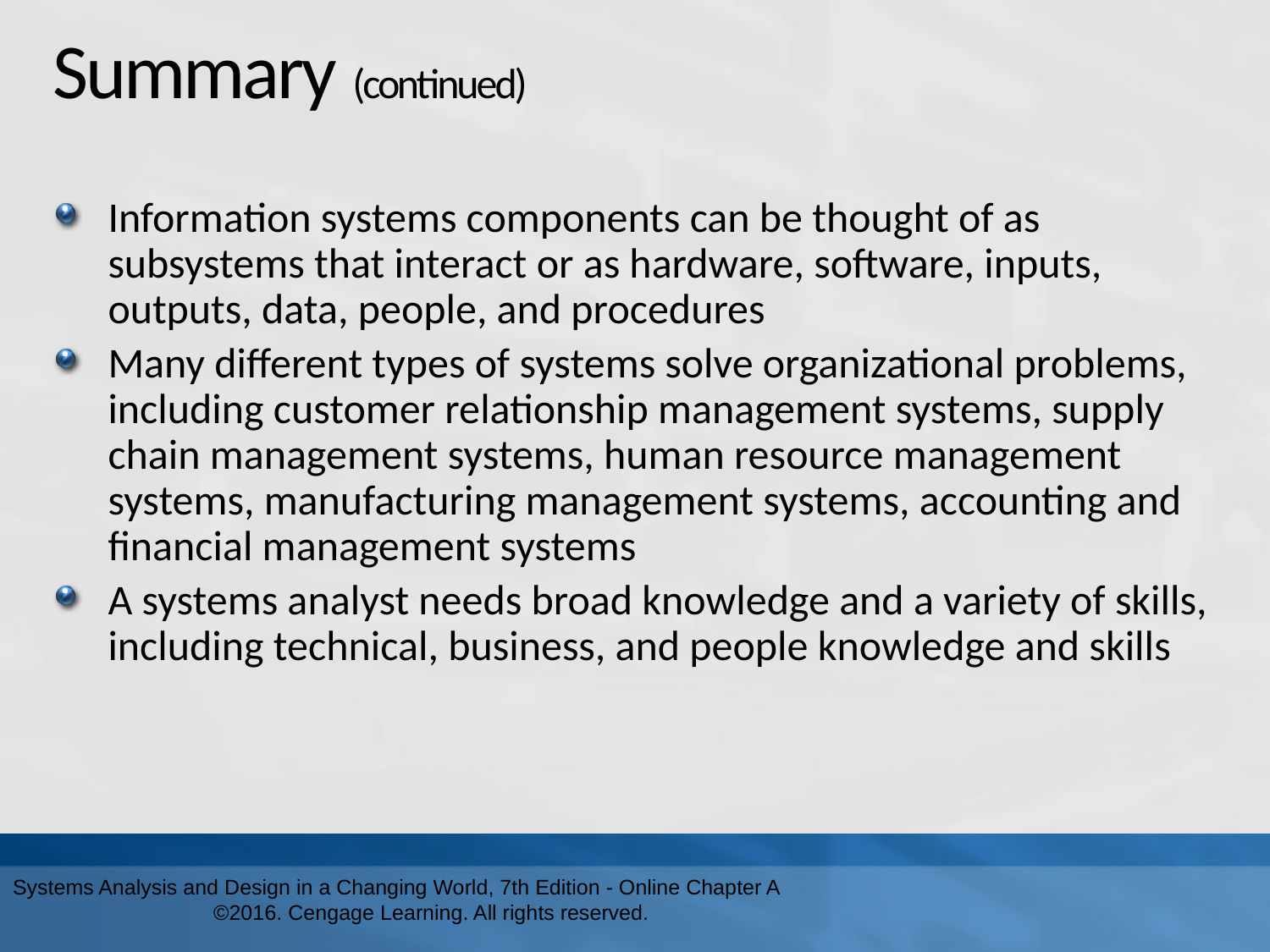

# Summary (continued)

Information systems components can be thought of as subsystems that interact or as hardware, software, inputs, outputs, data, people, and procedures
Many different types of systems solve organizational problems, including customer relationship management systems, supply chain management systems, human resource management systems, manufacturing management systems, accounting and financial management systems
A systems analyst needs broad knowledge and a variety of skills, including technical, business, and people knowledge and skills

Systems Analysis and Design in a Changing World, 7th Edition - Online Chapter A                                        ©2016. Cengage Learning. All rights reserved.